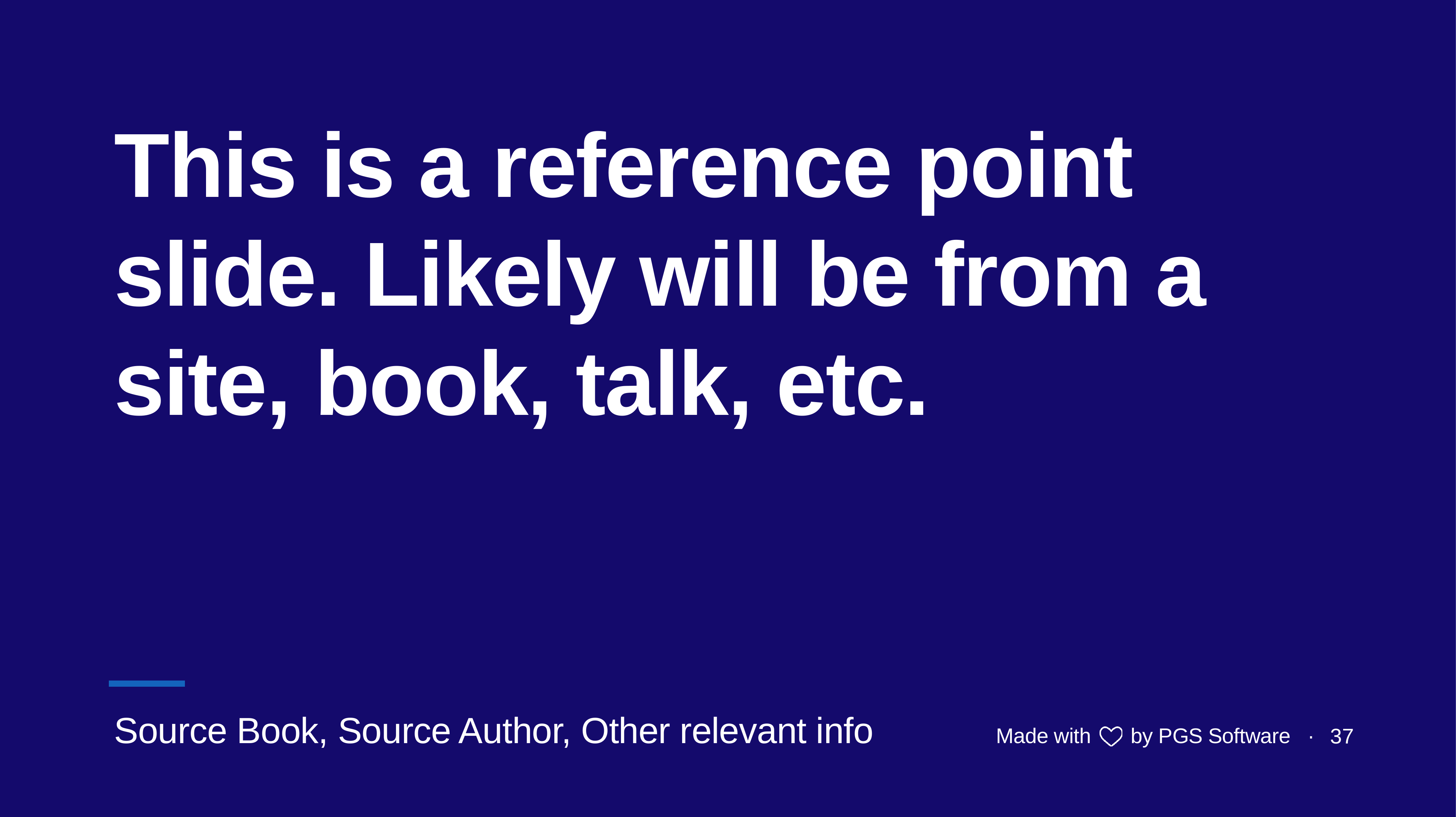

This is a reference point slide. Likely will be from a site, book, talk, etc.
Source Book, Source Author, Other relevant info
37